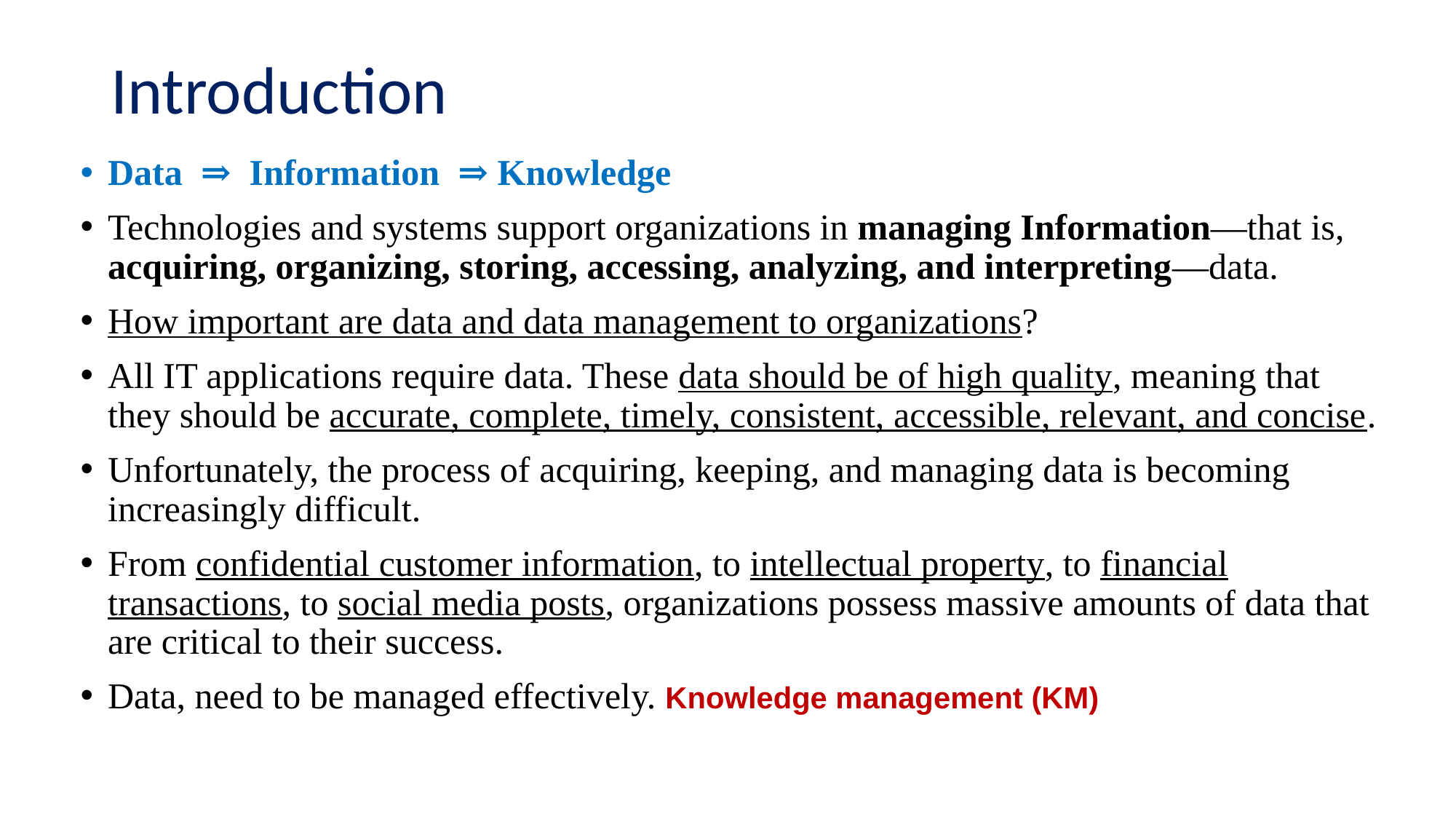

# Introduction
Data  ⇒  Information  ⇒ Knowledge
Technologies and systems support organizations in managing Information—that is, acquiring, organizing, storing, accessing, analyzing, and interpreting—data.
How important are data and data management to organizations?
All IT applications require data. These data should be of high quality, meaning that they should be accurate, complete, timely, consistent, accessible, relevant, and concise.
Unfortunately, the process of acquiring, keeping, and managing data is becoming increasingly difficult.
From confidential customer information, to intellectual property, to financial transactions, to social media posts, organizations possess massive amounts of data that are critical to their success.
Data, need to be managed effectively. Knowledge management (KM)